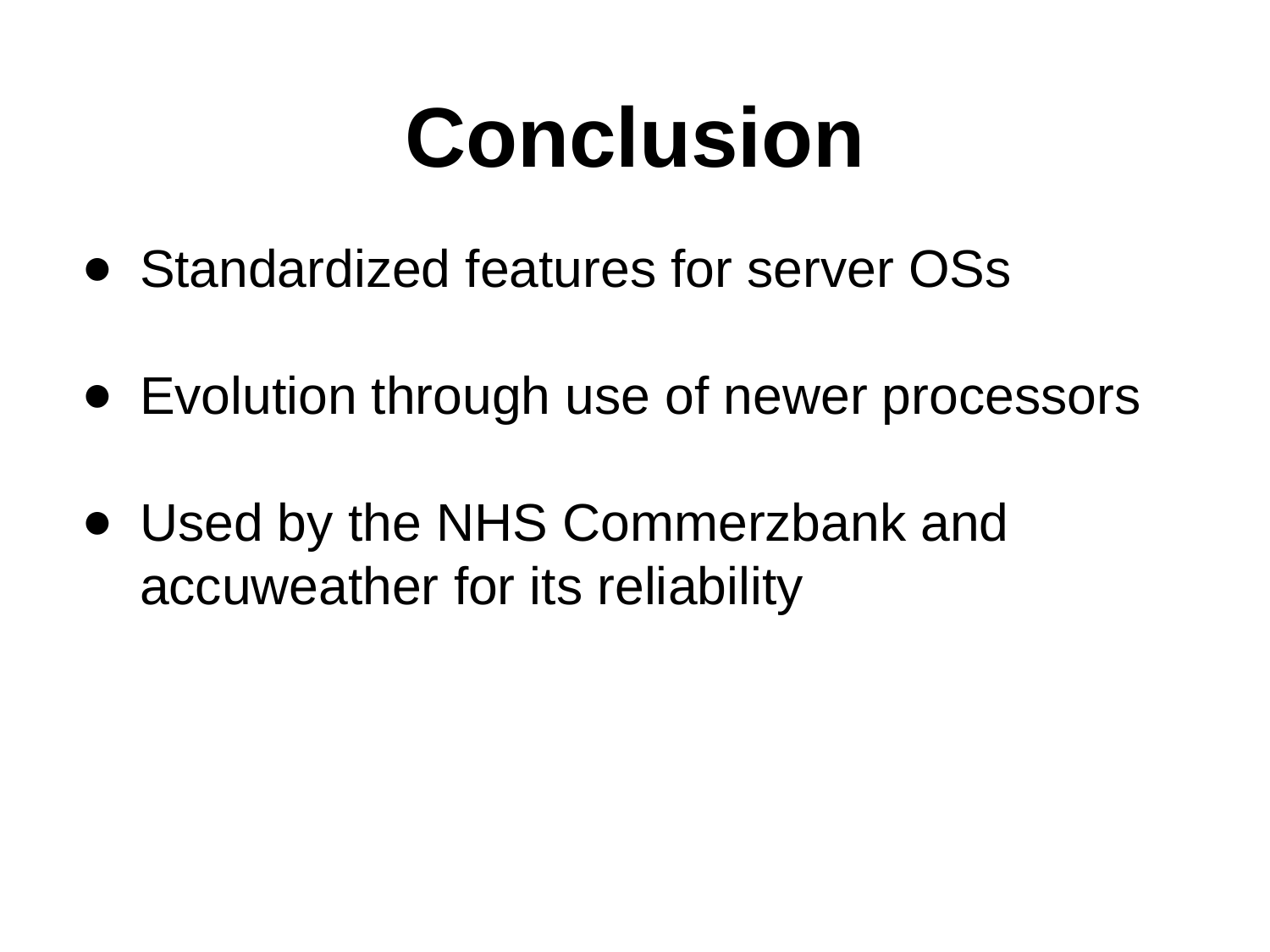

# Conclusion
Standardized features for server OSs

Evolution through use of newer processors

Used by the NHS Commerzbank and accuweather for its reliability